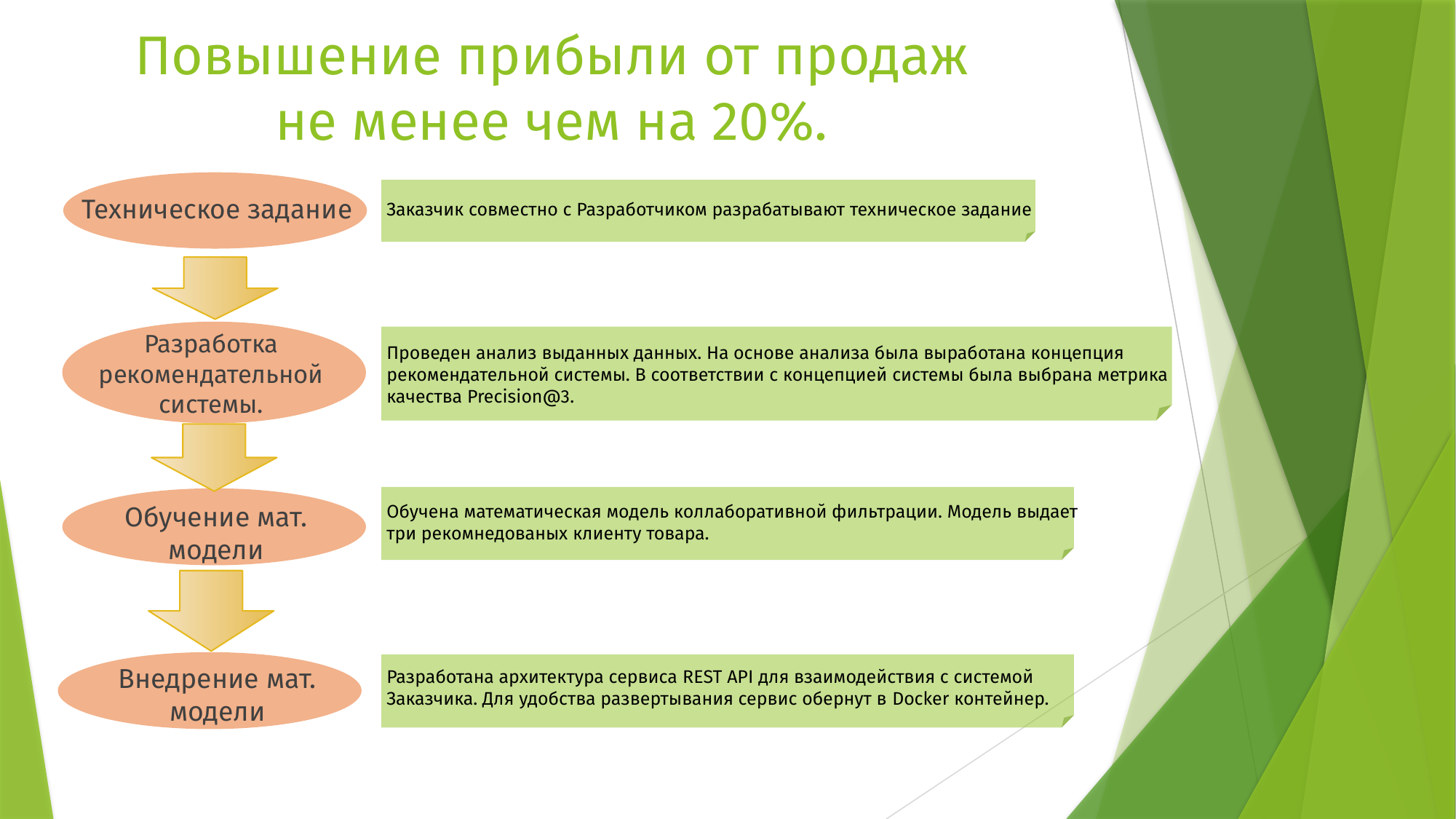

# Повышение прибыли от продаж не менее чем на 20%.

Техническое задание
Заказчик совместно с Разработчиком разрабатывают техническое задание

Разработка рекомендательной системы.

Проведен анализ выданных данных. На основе анализа была выработана концепция рекомендательной системы. В соответствии с концепцией системы была выбрана метрика качества Precision@3.

Обучение мат. модели
Обучена математическая модель коллаборативной фильтрации. Модель выдает три рекомнедованых клиенту товара.

Внедрение мат. модели
Разработана архитектура сервиса REST API для взаимодействия с системой Заказчика. Для удобства развертывания сервис обернут в Docker контейнер.